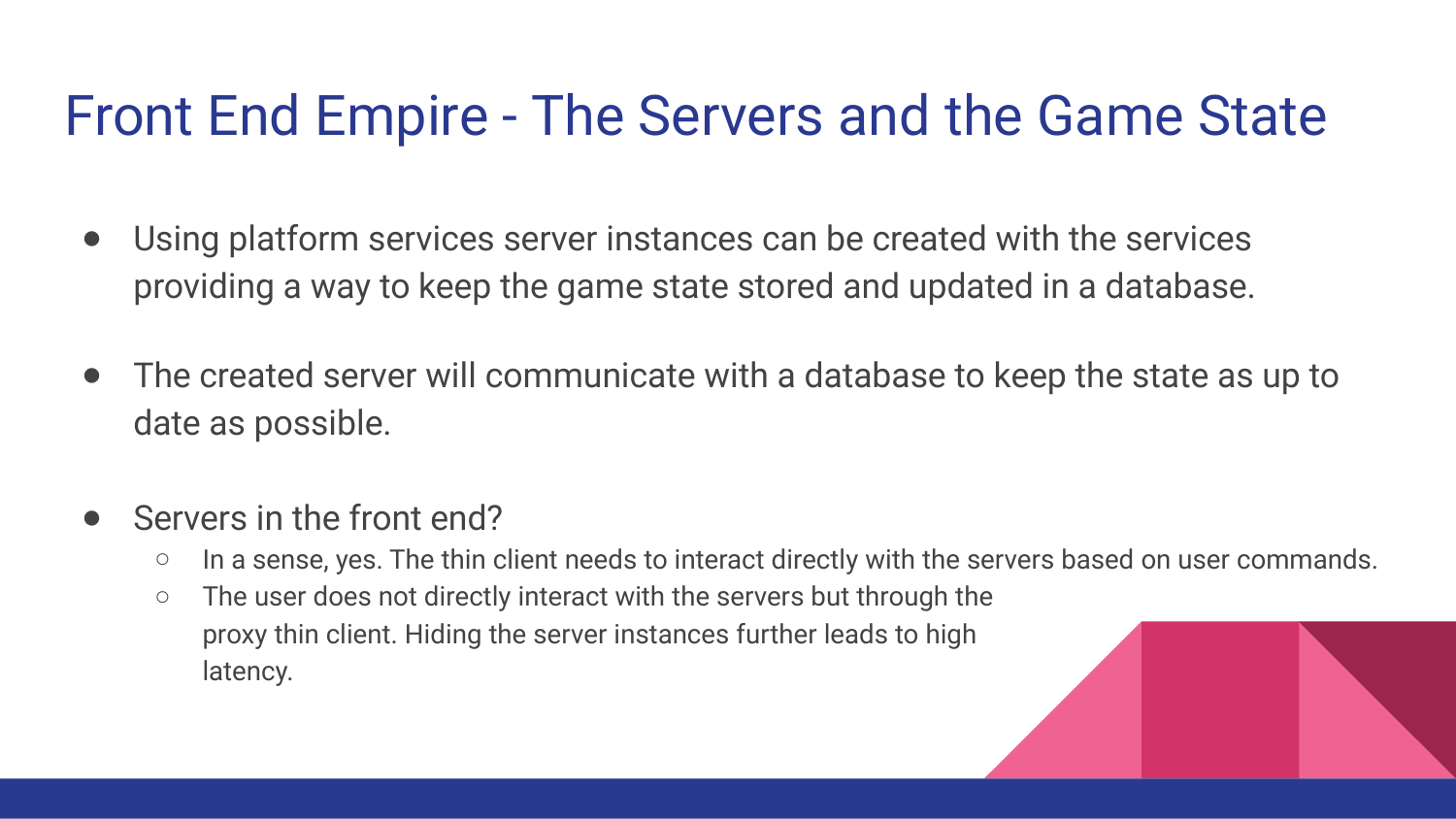

# Front End Empire - The Servers and the Game State
Using platform services server instances can be created with the services providing a way to keep the game state stored and updated in a database.
The created server will communicate with a database to keep the state as up to date as possible.
Servers in the front end?
In a sense, yes. The thin client needs to interact directly with the servers based on user commands.
The user does not directly interact with the servers but through the
proxy thin client. Hiding the server instances further leads to high
latency.